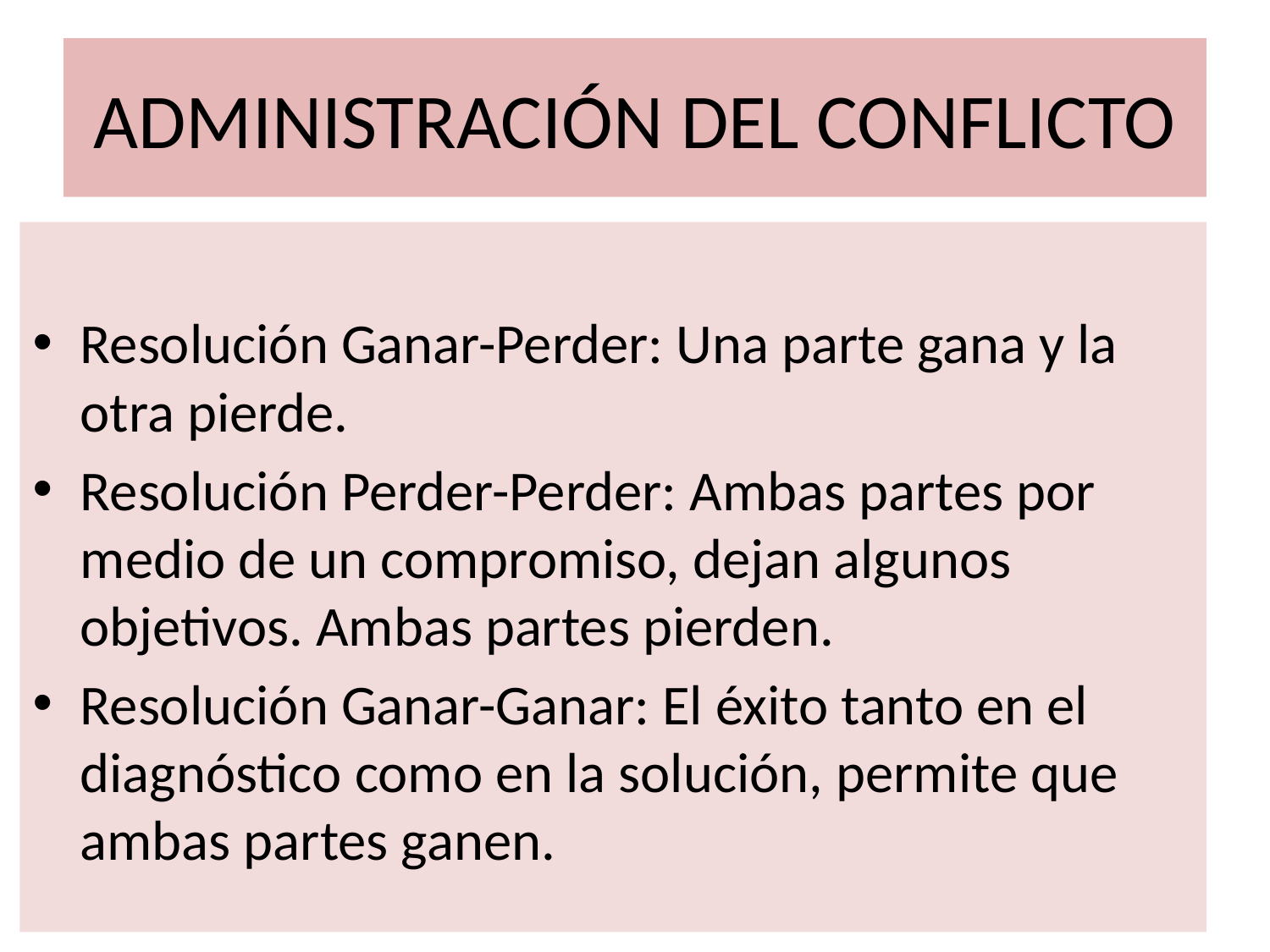

# ADMINISTRACIÓN DEL CONFLICTO

Resolución Ganar-Perder: Una parte gana y la otra pierde.
Resolución Perder-Perder: Ambas partes por medio de un compromiso, dejan algunos objetivos. Ambas partes pierden.
Resolución Ganar-Ganar: El éxito tanto en el diagnóstico como en la solución, permite que ambas partes ganen.